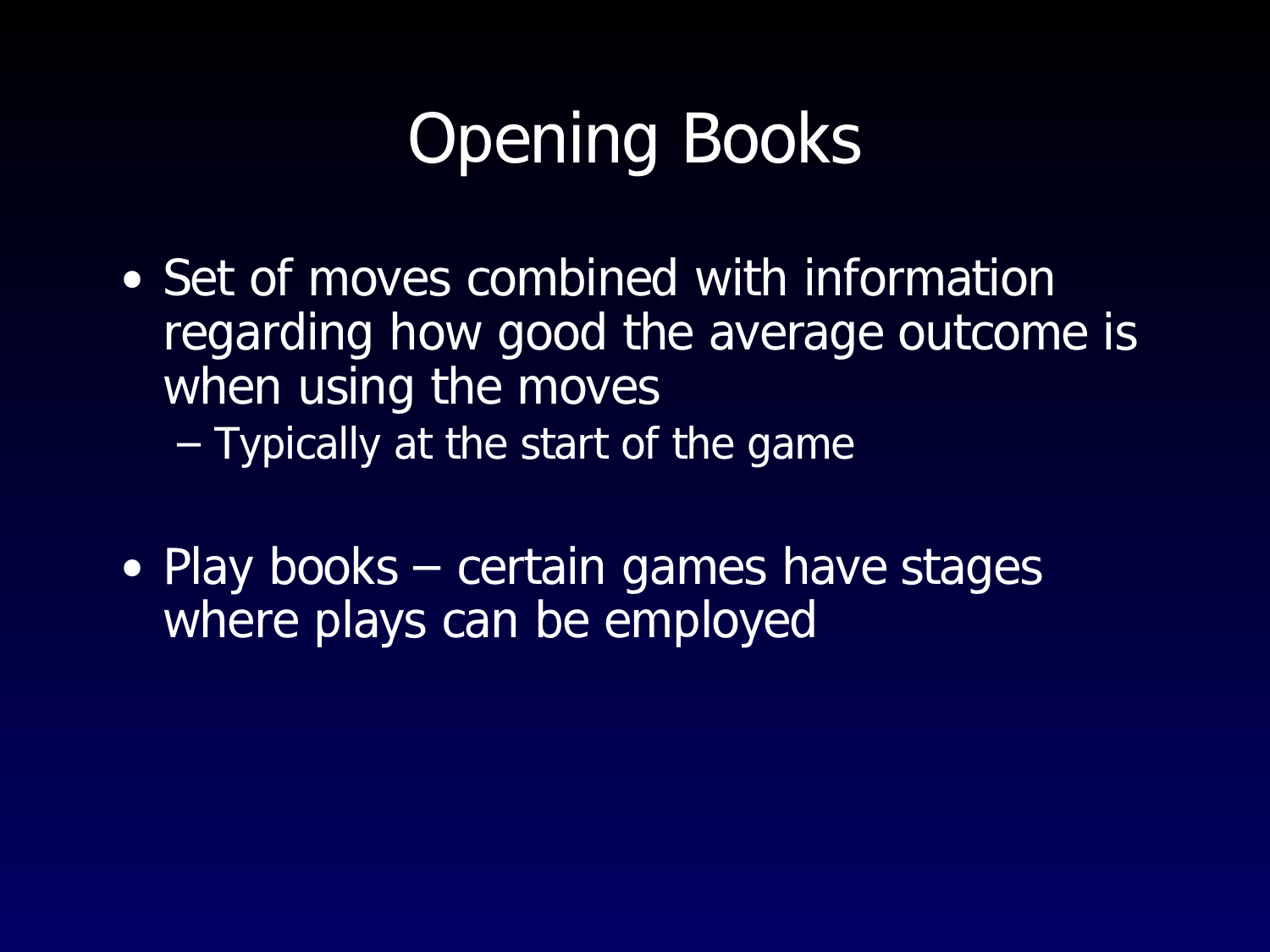

Opening
Books
•
Set of moves combined with information
regarding how good the average when using the moves
– Typically at the start of the game
outcome
is
•
Play books – certain games have
where plays can be employed
stages